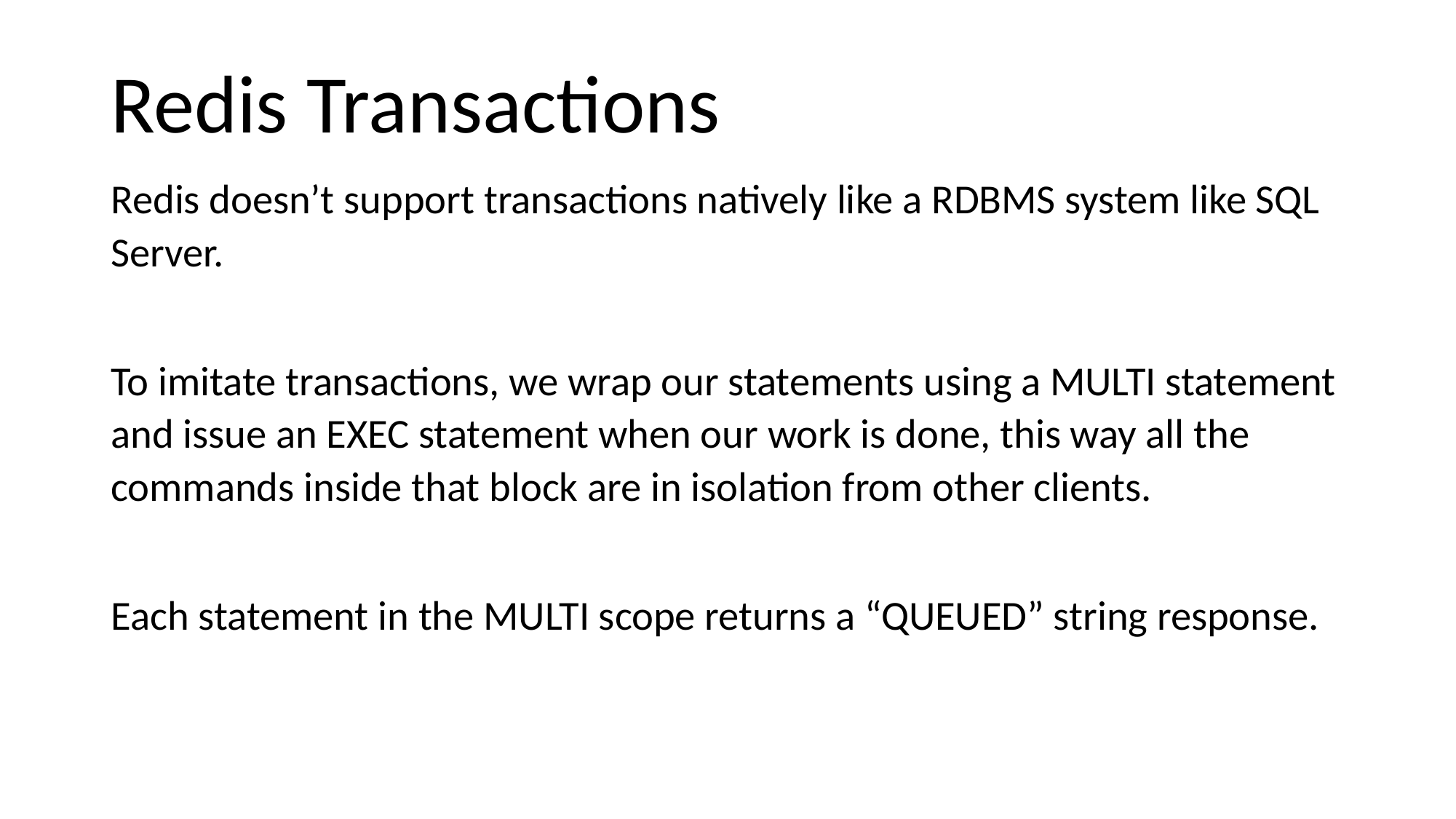

# Redis Transactions
Redis doesn’t support transactions natively like a RDBMS system like SQL Server.

To imitate transactions, we wrap our statements using a MULTI statement and issue an EXEC statement when our work is done, this way all the commands inside that block are in isolation from other clients.

Each statement in the MULTI scope returns a “QUEUED” string response.